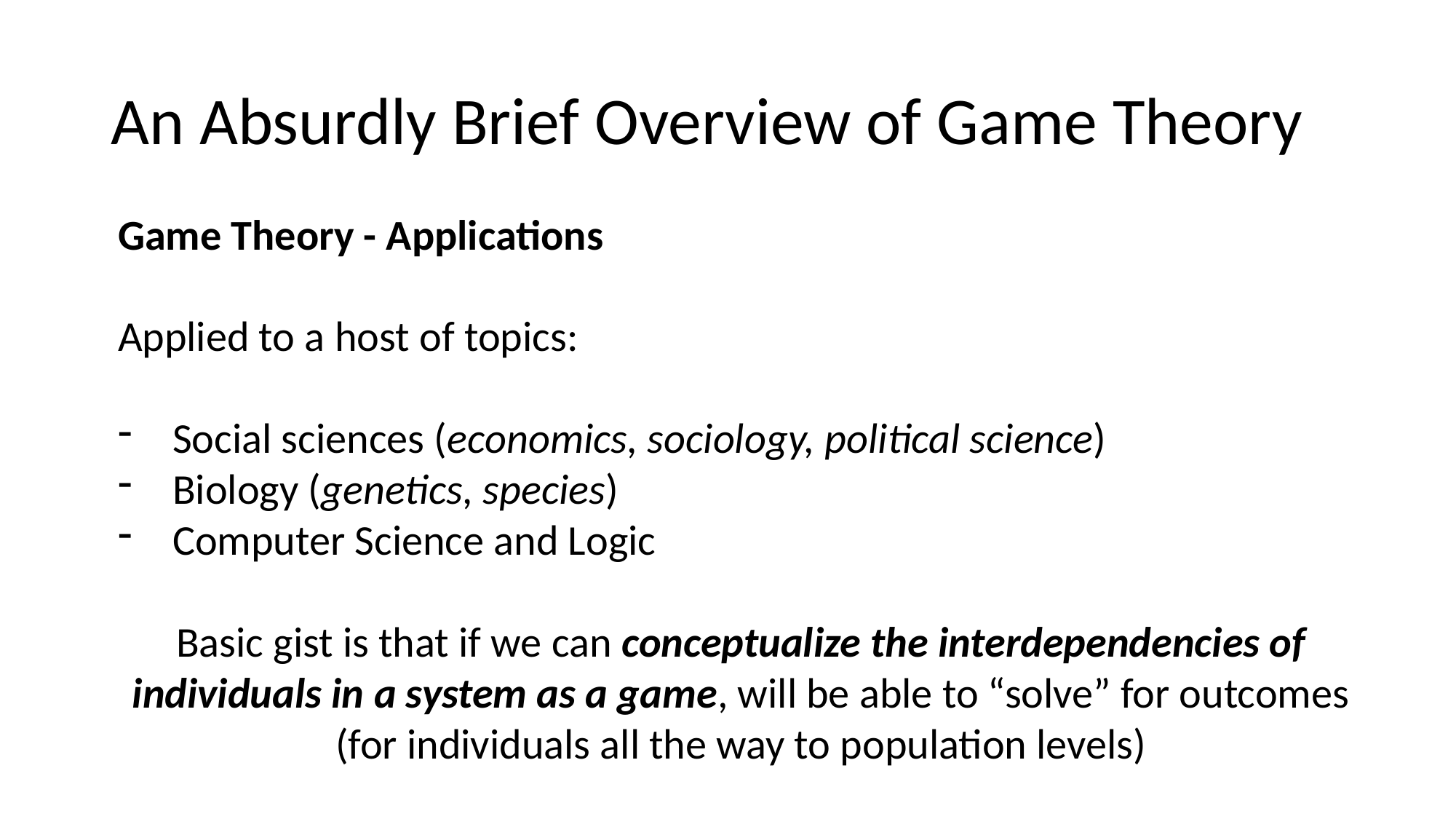

# An Absurdly Brief Overview of Game Theory

Game Theory - Applications

Applied to a host of topics:

Social sciences (economics, sociology, political science)
Biology (genetics, species)
Computer Science and Logic

Basic gist is that if we can conceptualize the interdependencies of individuals in a system as a game, will be able to “solve” for outcomes (for individuals all the way to population levels)